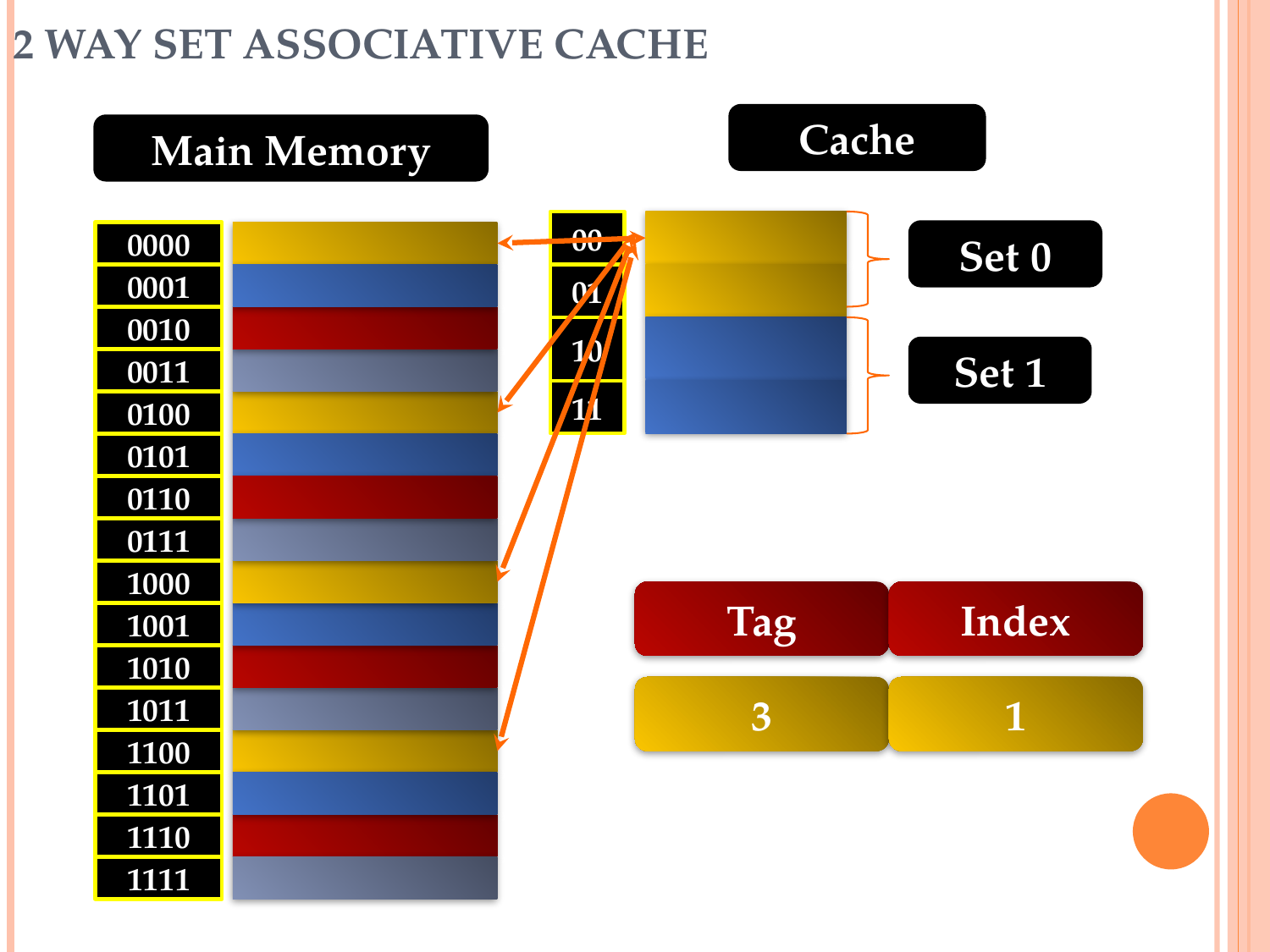

# 2 WAY SET ASSOCIATIVE CACHE

Cache
Main Memory
00
01
10
11

0000
0001
0010
0011
0100
0101
0110
0111
1000
1001
1010
1011
1100
1101
1110
1111

Set 0

Set 1

Tag
Index
3
1